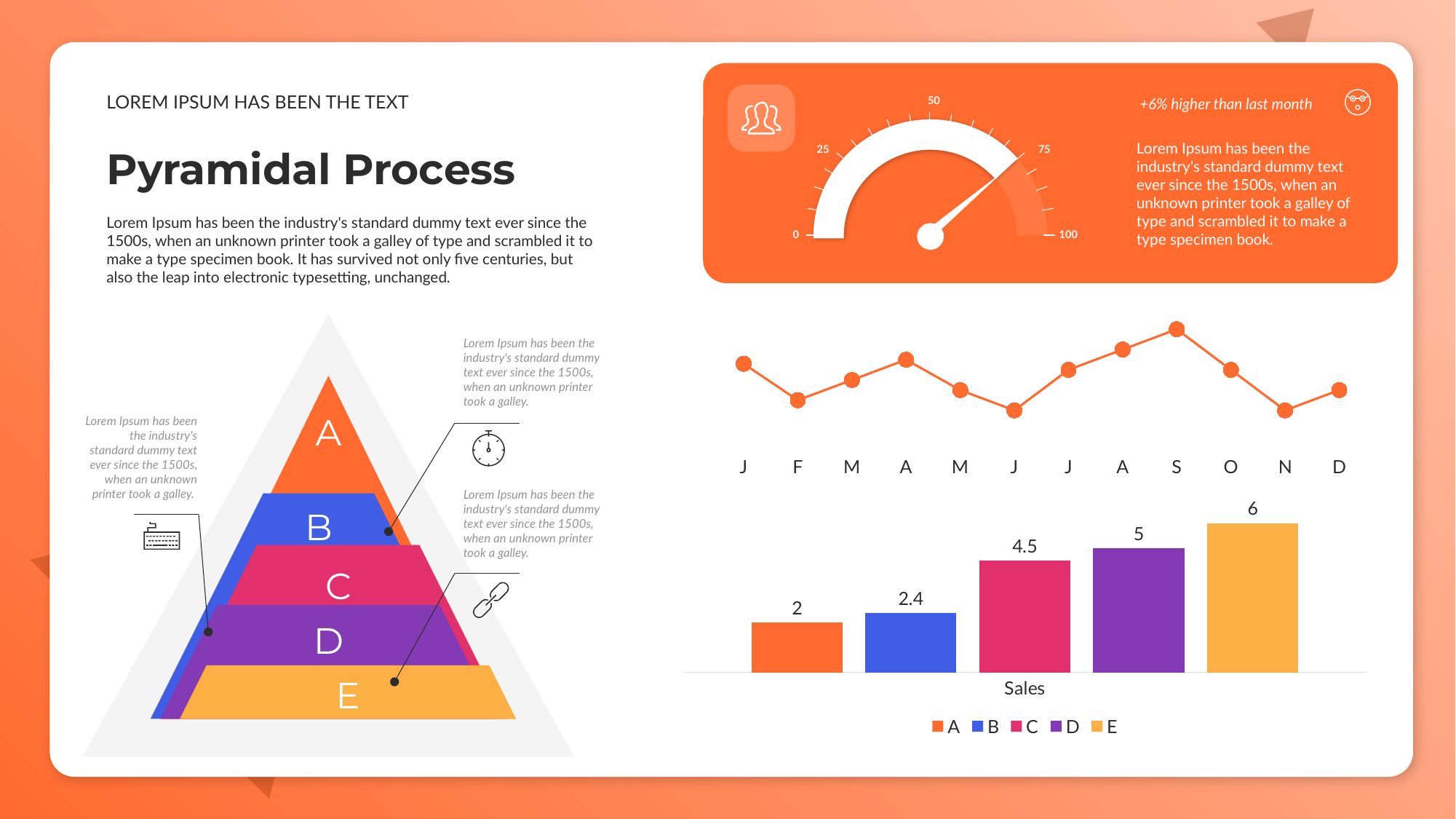

LOREM IPSUM HAS BEEN THE TEXT
50
25
75
0
100

+6% higher than last month

Lorem Ipsum has been the industry's standard dummy text ever since the 1500s, when an unknown printer took a galley of type and scrambled it to make a type specimen book.
Pyramidal Process

Lorem Ipsum has been the industry's standard dummy text ever since the 1500s, when an unknown printer took a galley of type and scrambled it to make a type specimen book. It has survived not only five centuries, but also the leap into electronic typesetting, unchanged.

### Chart

| Category | Series 1 |
|---|---|
| J | 4.3 |
| F | 2.5 |
| M | 3.5 |
| A | 4.5 |
| M | 3.0 |
| J | 2.0 |
| J | 4.0 |
| A | 5.0 |
| S | 6.0 |
| O | 4.0 |
| N | 2.0 |
| D | 3.0 |
Lorem Ipsum has been the industry's standard dummy text ever since the 1500s, when an unknown printer took a galley.
A
Lorem Ipsum has been the industry's standard dummy text ever since the 1500s, when an unknown printer took a galley.

Lorem Ipsum has been the industry's standard dummy text ever since the 1500s, when an unknown printer took a galley.

### Chart

| Category | A | B | C | D | E |
|---|---|---|---|---|---|
| Sales | 2.0 | 2.4 | 4.5 | 5.0 | 6.0 |
B

C

D
E